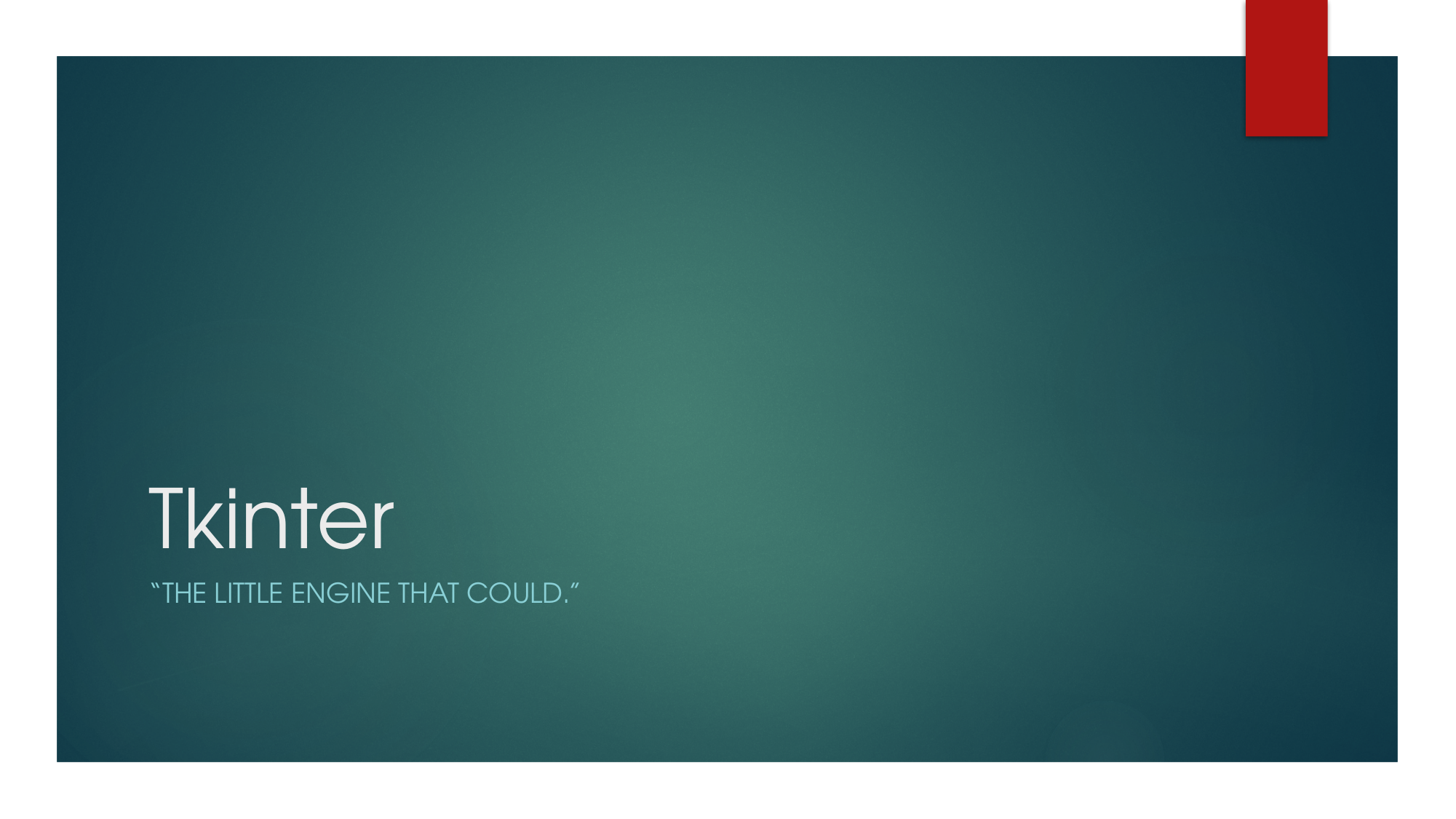

# Tkinter
“The little engine that could.”